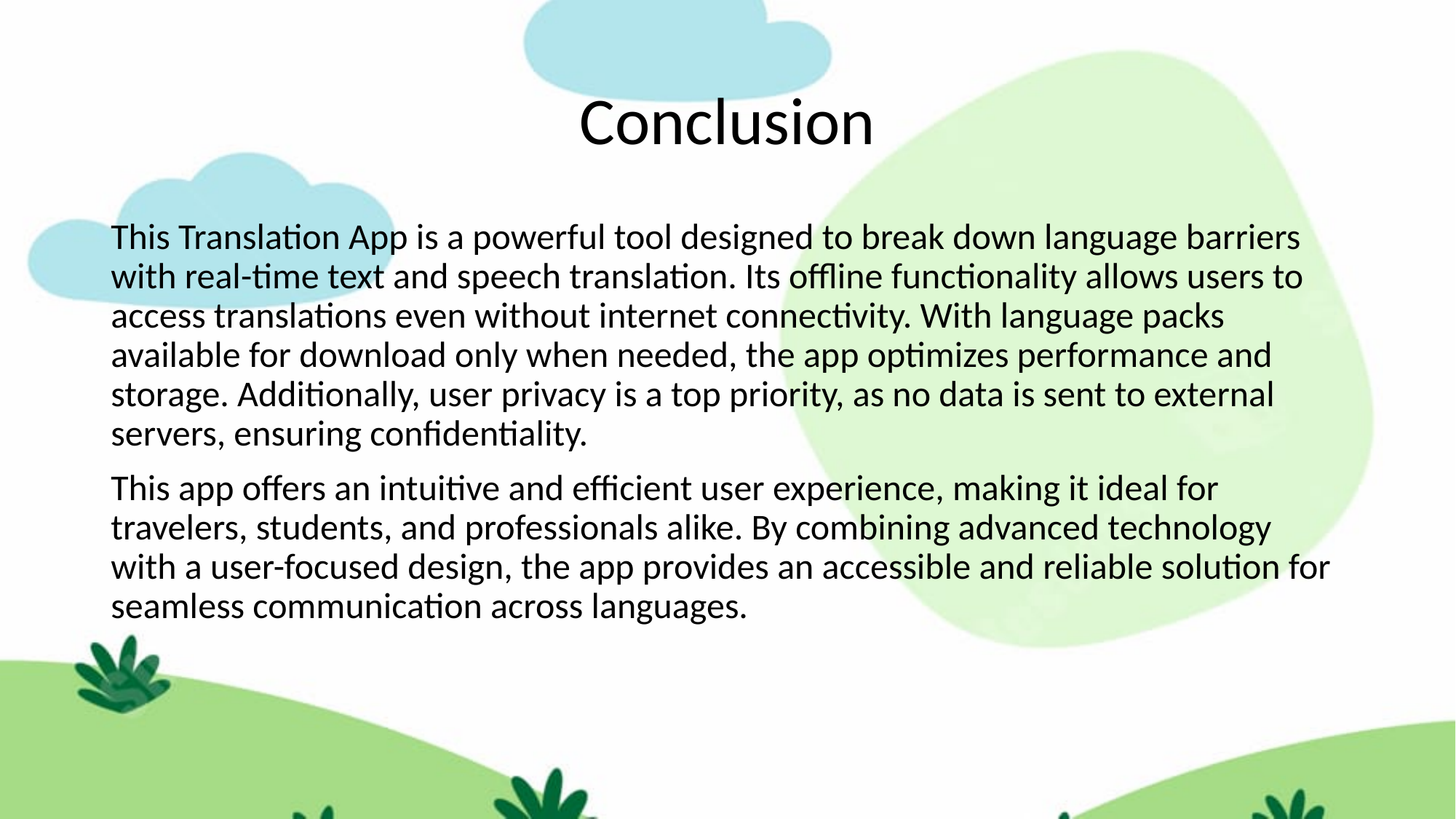

# Conclusion
This Translation App is a powerful tool designed to break down language barriers with real-time text and speech translation. Its offline functionality allows users to access translations even without internet connectivity. With language packs available for download only when needed, the app optimizes performance and storage. Additionally, user privacy is a top priority, as no data is sent to external servers, ensuring confidentiality.
This app offers an intuitive and efficient user experience, making it ideal for travelers, students, and professionals alike. By combining advanced technology with a user-focused design, the app provides an accessible and reliable solution for seamless communication across languages.